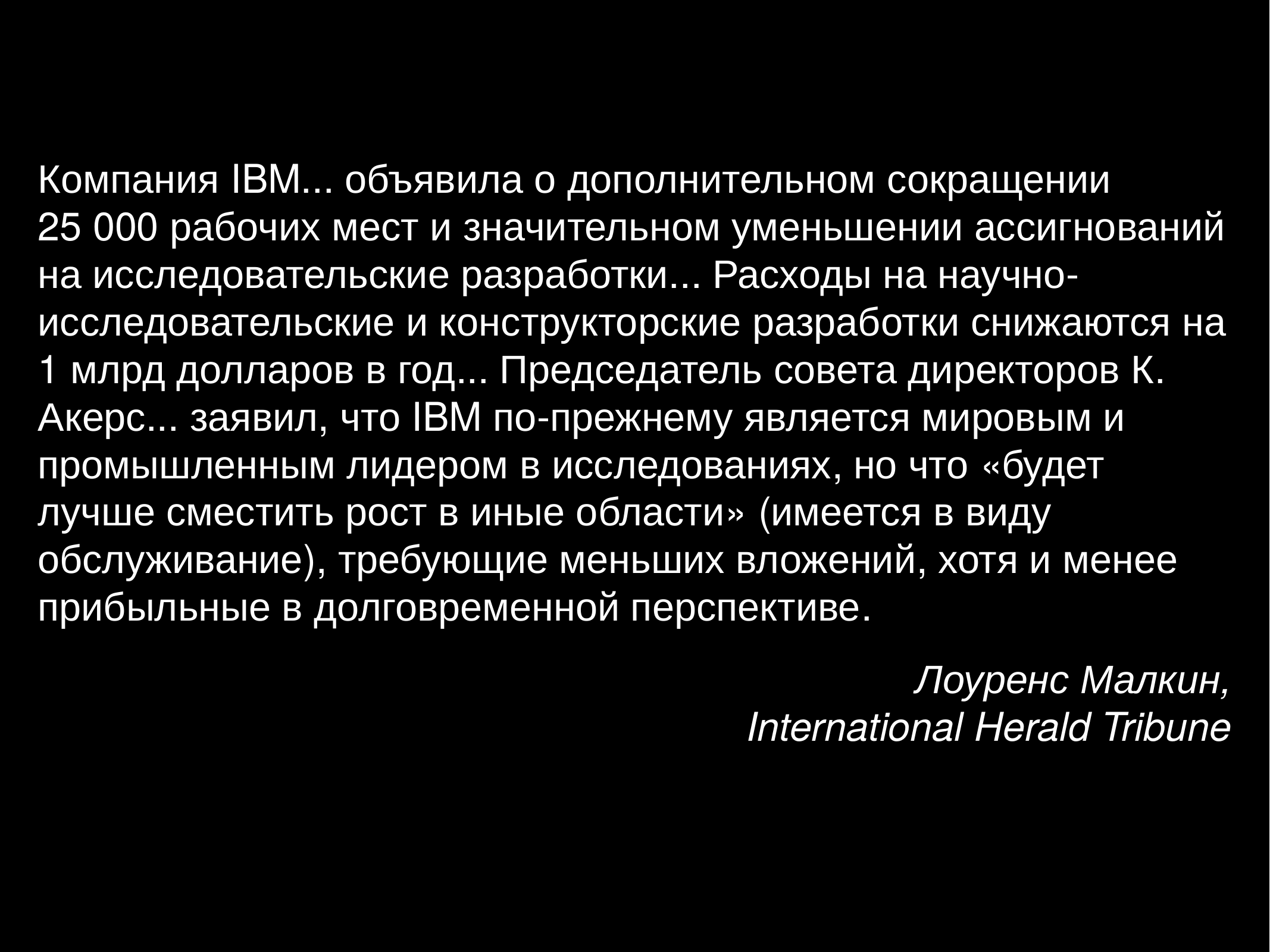

Компания IBM... объявила о дополнительном сокращении 25 000 рабочих мест и значительном уменьшении ассигнований на исследовательские разработки... Расходы на научно-исследовательские и конструкторские разработки снижаются на 1 млрд долларов в год... Председатель совета директоров К. Акерс... заявил, что IBM по-прежнему является мировым и промышленным лидером в исследованиях, но что «будет лучше сместить рост в иные области» (имеется в виду обслуживание), требующие меньших вложений, хотя и менее прибыльные в долговременной перспективе.
Лоуренс Малкин,
International Herald Tribune
3